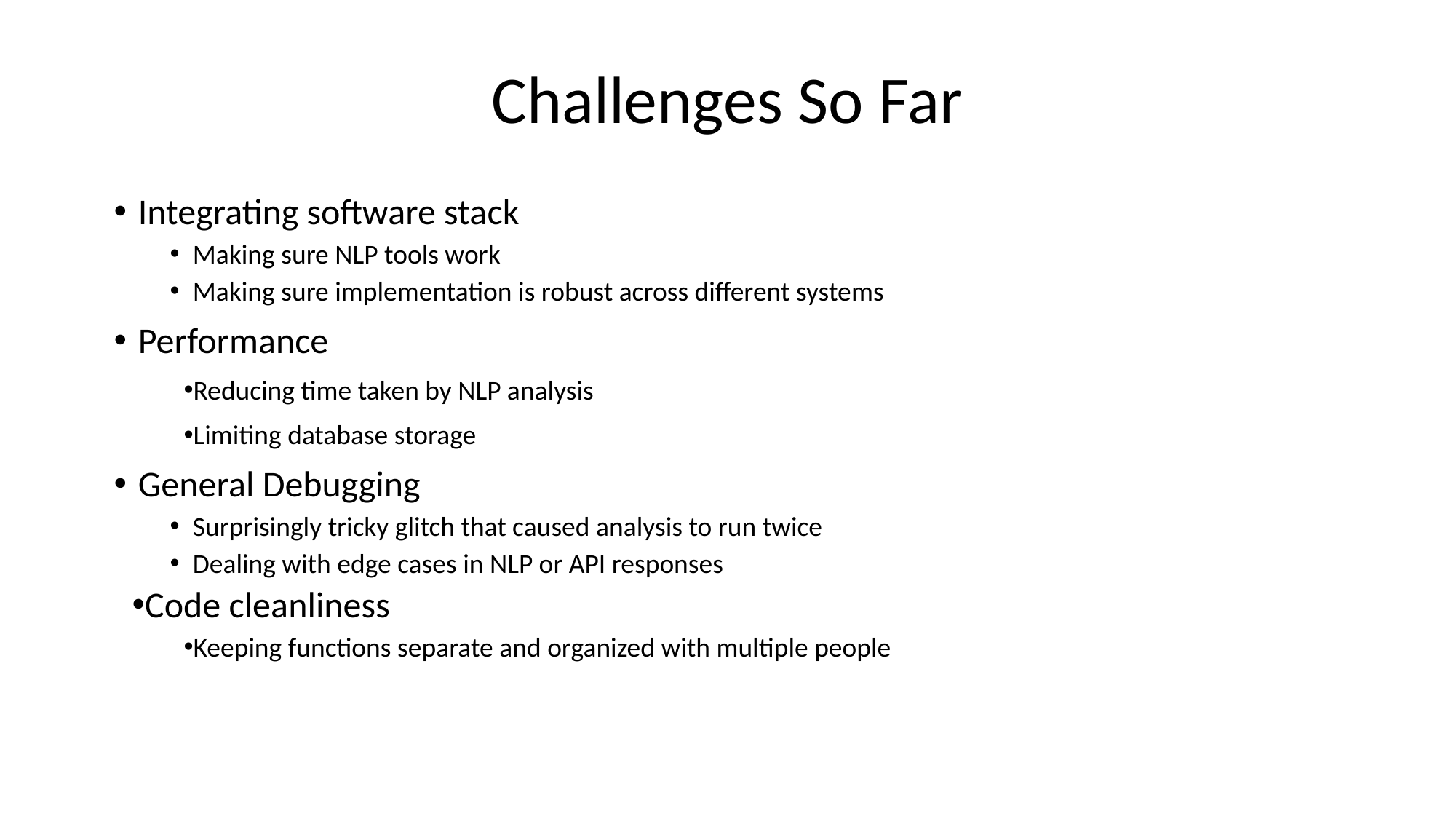

# Challenges So Far
Integrating software stack
Making sure NLP tools work
Making sure implementation is robust across different systems
Performance
Reducing time taken by NLP analysis
Limiting database storage
General Debugging
Surprisingly tricky glitch that caused analysis to run twice
Dealing with edge cases in NLP or API responses
Code cleanliness
Keeping functions separate and organized with multiple people